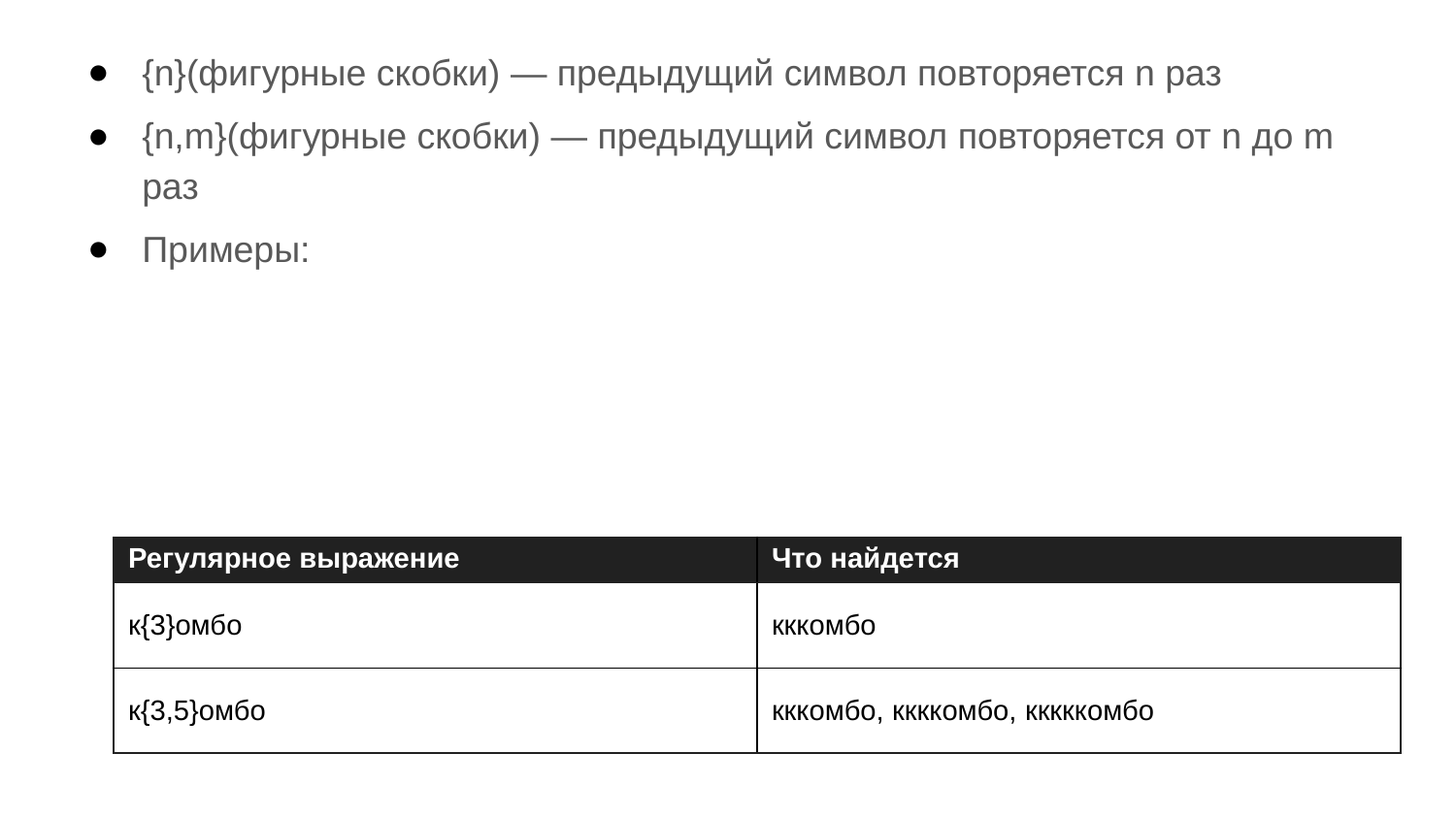

{n}(фигурные скобки) — предыдущий символ повторяется n раз
{n,m}(фигурные скобки) — предыдущий символ повторяется от n до m раз
Примеры:

| Регулярное выражение | Что найдется |
| --- | --- |
| к{3}омбо | кккомбо |
| к{3,5}омбо | кккомбо, ккккомбо, кккккомбо |